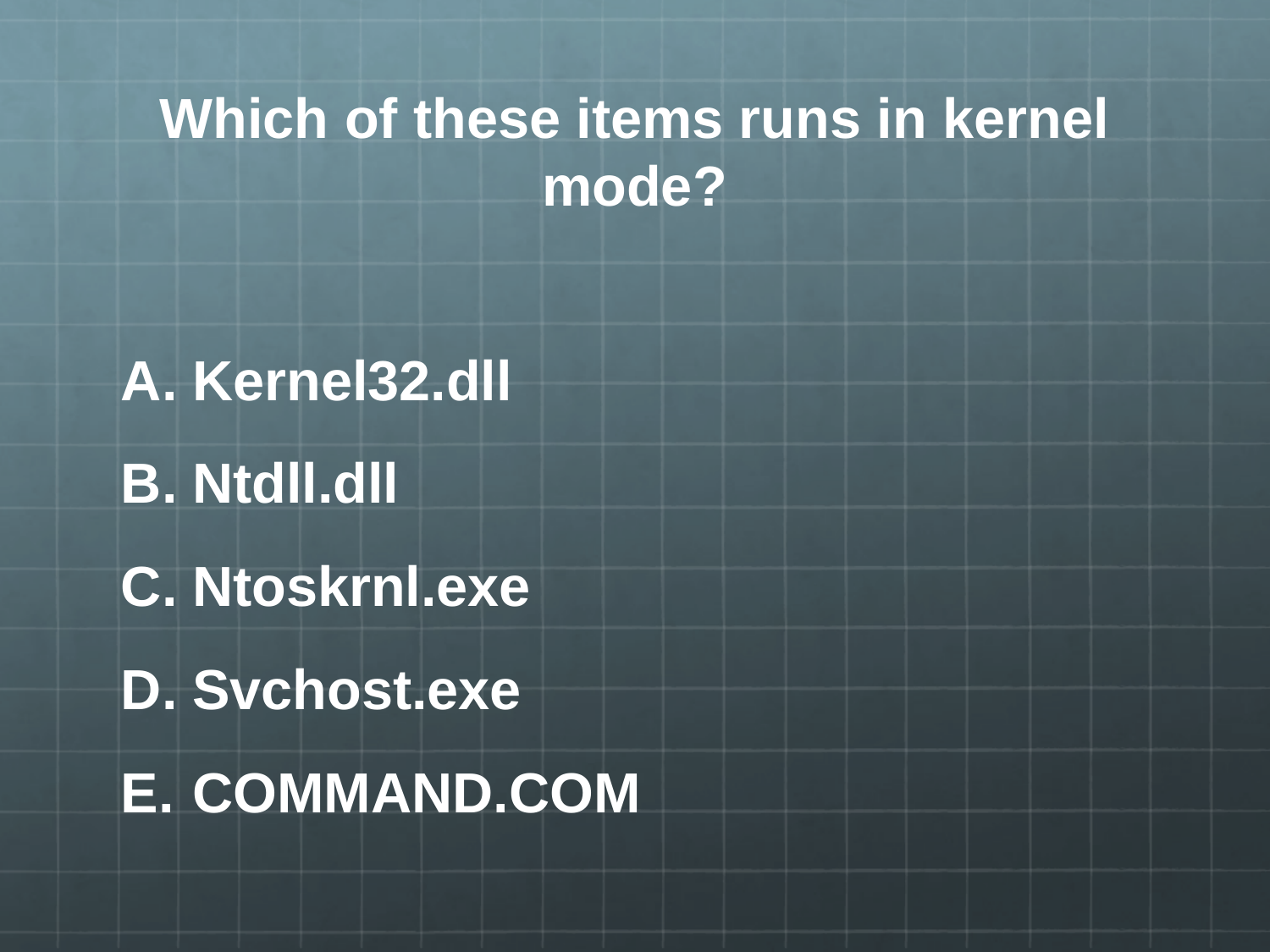

# Which of these items runs in kernel mode?
Kernel32.dll
Ntdll.dll
Ntoskrnl.exe
Svchost.exe
COMMAND.COM